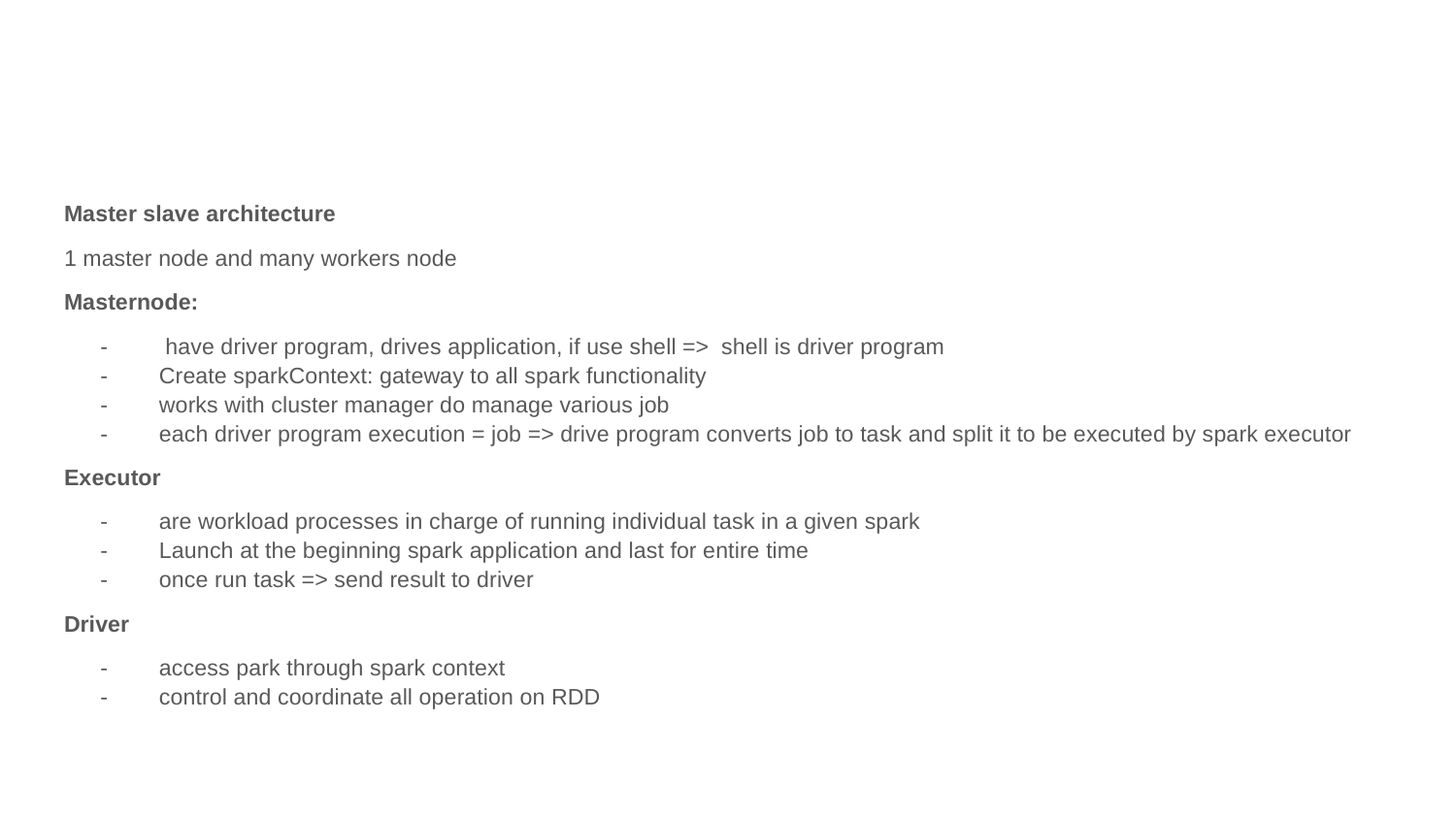

#
Master slave architecture
1 master node and many workers node
Masternode:
 have driver program, drives application, if use shell =>  shell is driver program
Create sparkContext: gateway to all spark functionality
works with cluster manager do manage various job
each driver program execution = job => drive program converts job to task and split it to be executed by spark executor
Executor
are workload processes in charge of running individual task in a given spark
Launch at the beginning spark application and last for entire time
once run task => send result to driver
Driver
access park through spark context
control and coordinate all operation on RDD